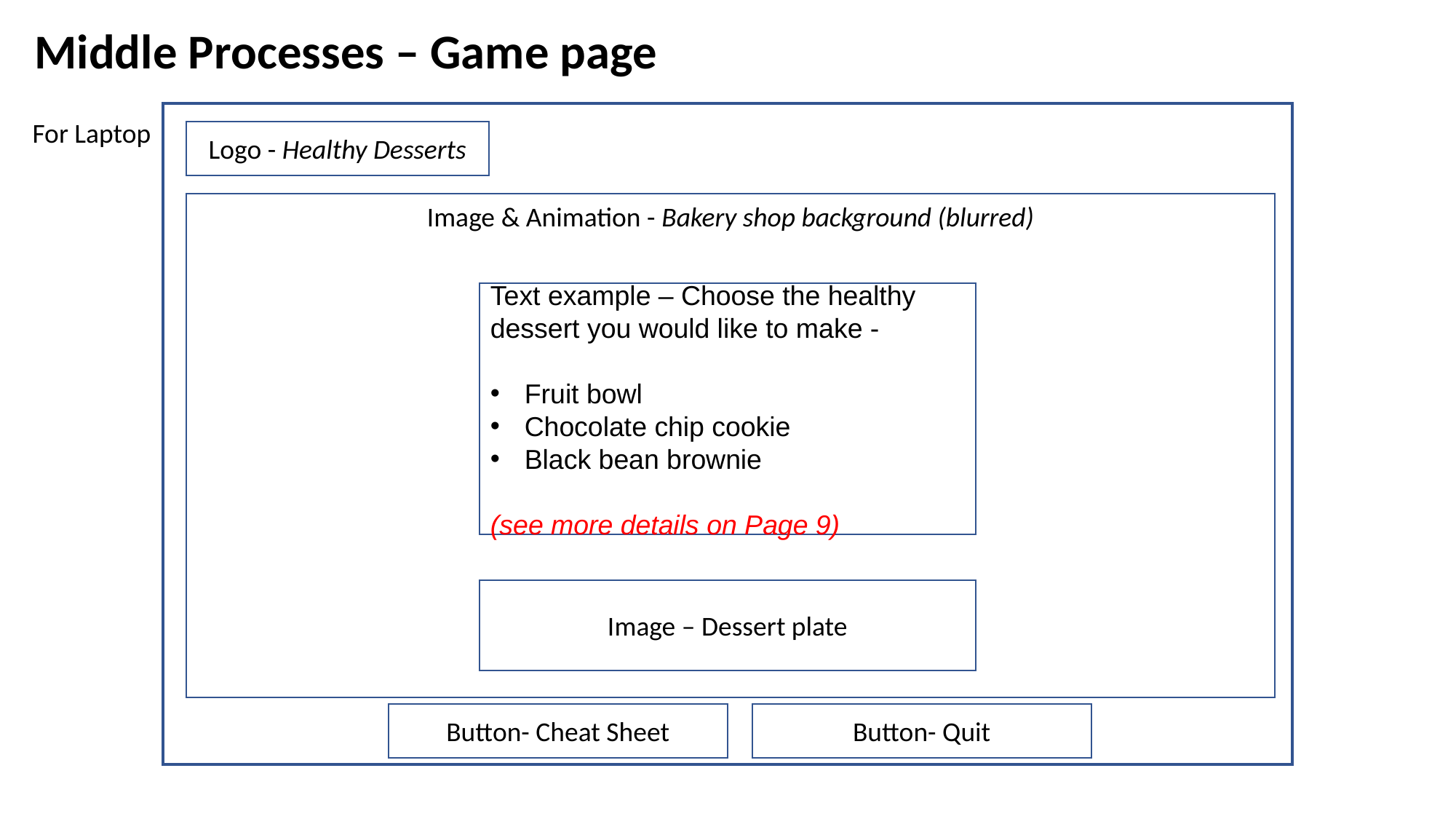

Middle Processes – Game page

For Laptop
Logo - Healthy Desserts
Image & Animation - Bakery shop background (blurred)
Text example – Choose the healthy dessert you would like to make -

Fruit bowl
Chocolate chip cookie
Black bean brownie

(see more details on Page 9)
Image – Dessert plate
Button- Cheat Sheet
Button- Quit